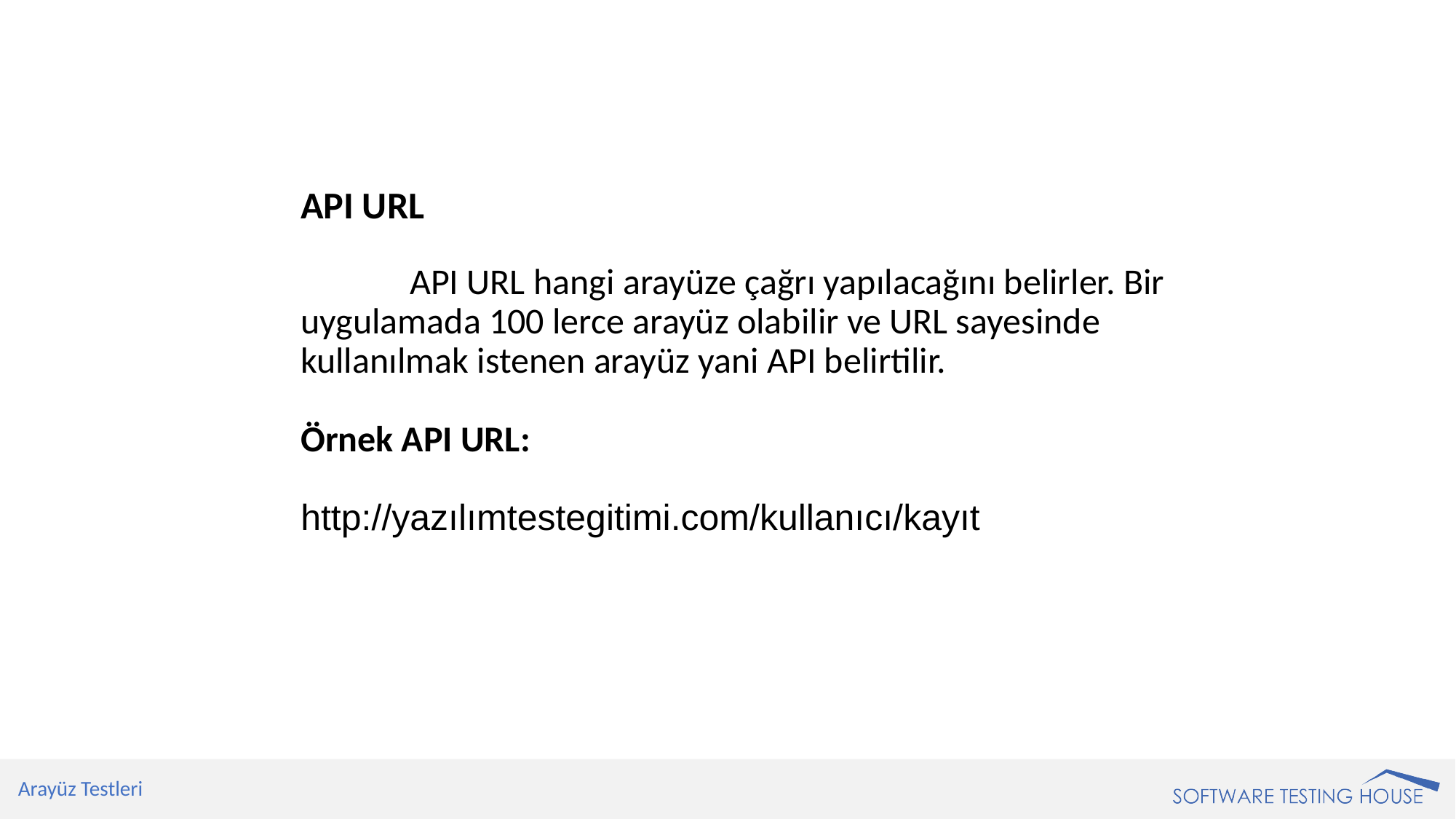

API URL

	API URL hangi arayüze çağrı yapılacağını belirler. Bir uygulamada 100 lerce arayüz olabilir ve URL sayesinde kullanılmak istenen arayüz yani API belirtilir.

Örnek API URL:

http://yazılımtestegitimi.com/kullanıcı/kayıt

Arayüz Testleri